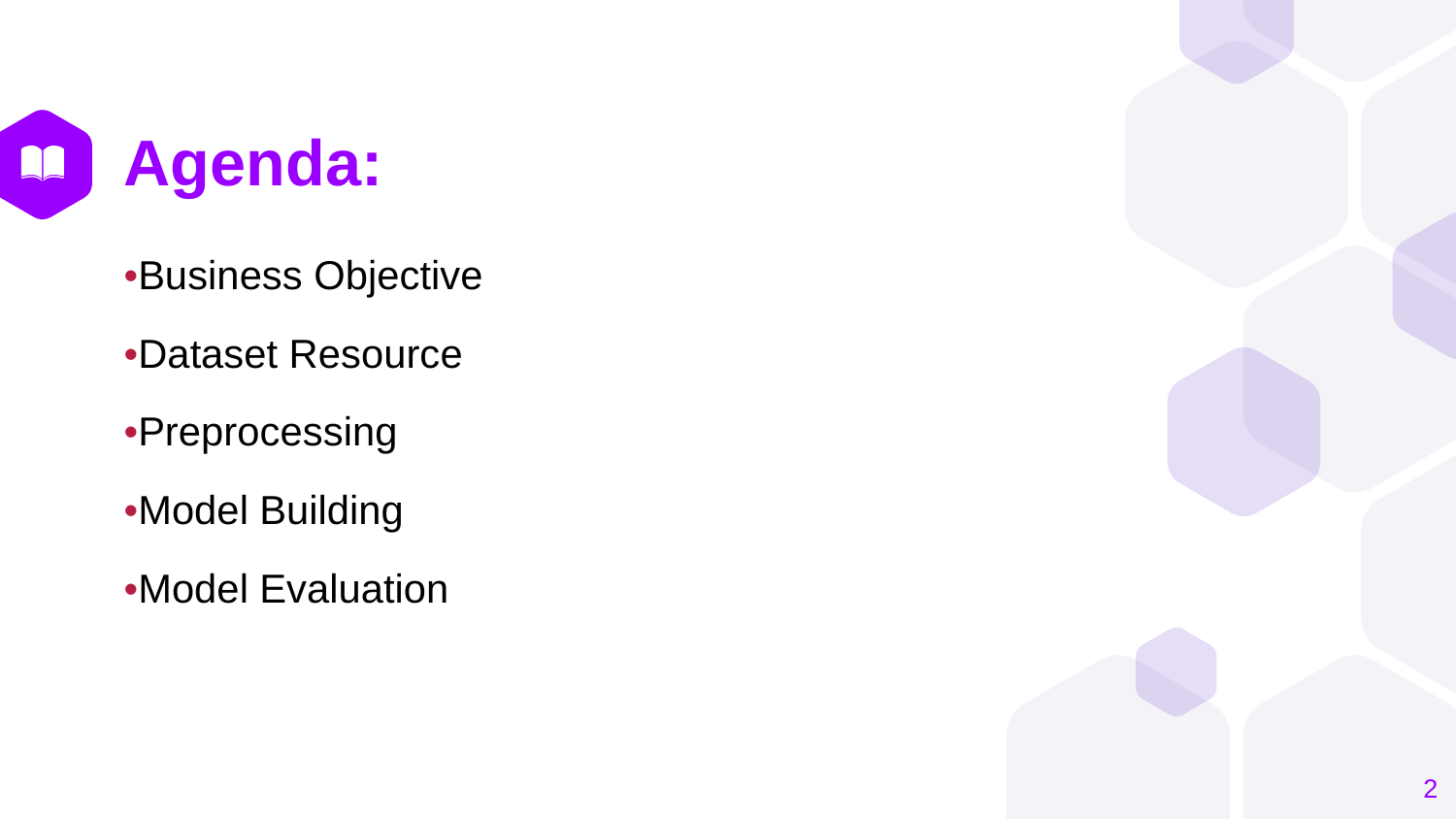

# Agenda:

•Business Objective
•Dataset Resource
•Preprocessing
•Model Building
•Model Evaluation

2